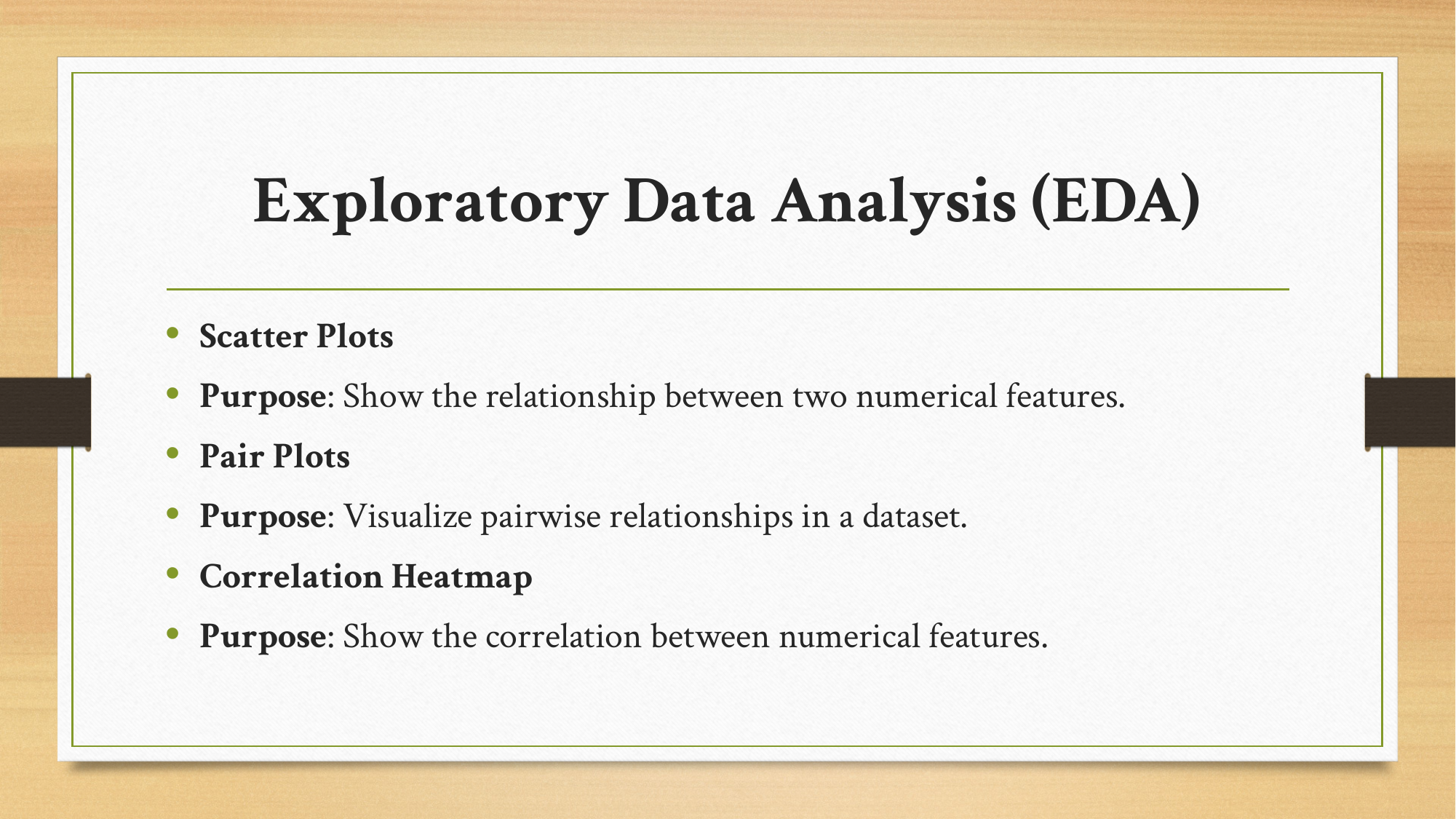

# Exploratory Data Analysis (EDA)
Scatter Plots
Purpose: Show the relationship between two numerical features.
Pair Plots
Purpose: Visualize pairwise relationships in a dataset.
Correlation Heatmap
Purpose: Show the correlation between numerical features.